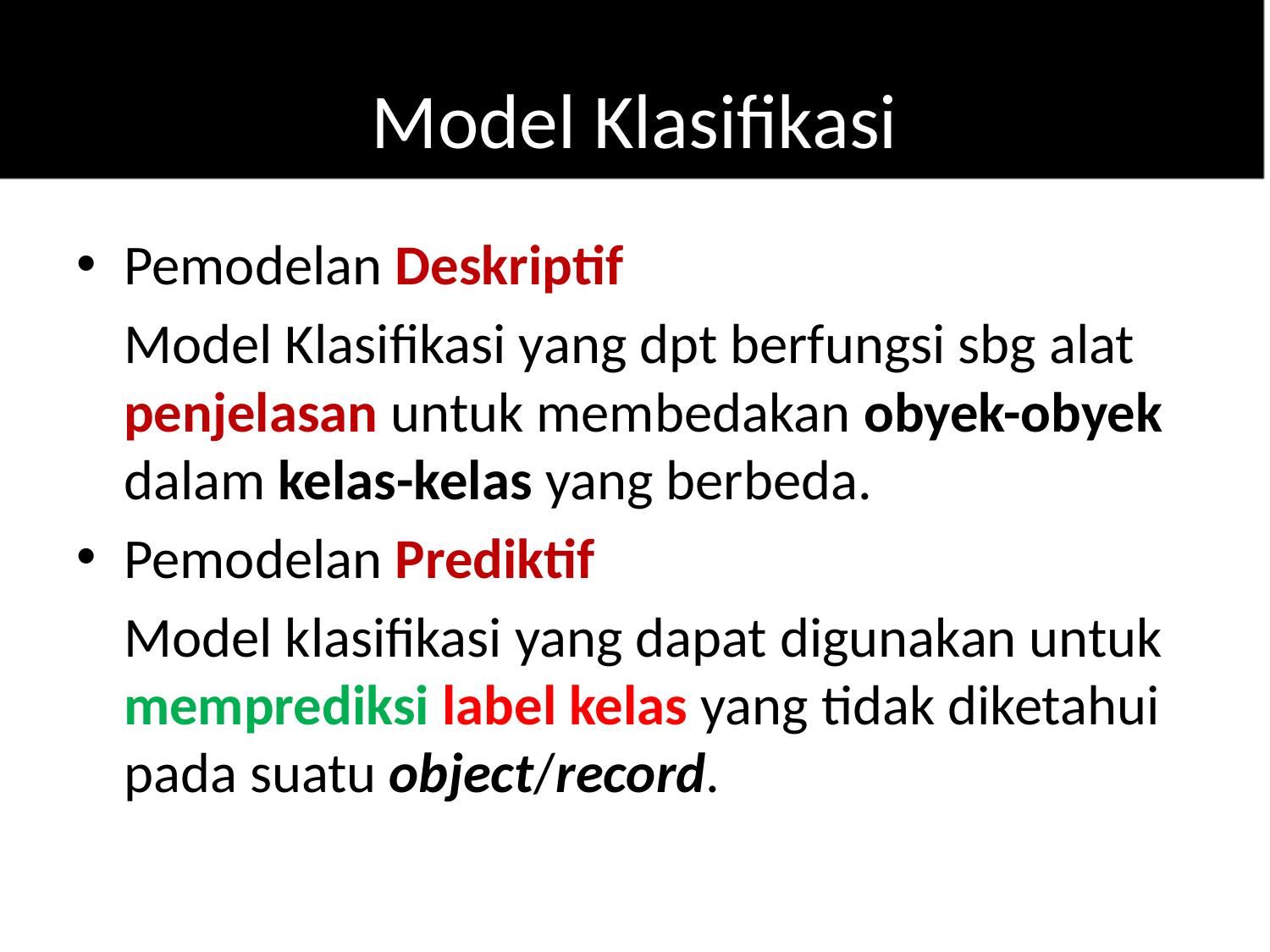

# Model Klasifikasi
Pemodelan Deskriptif
	Model Klasifikasi yang dpt berfungsi sbg alat penjelasan untuk membedakan obyek-obyek dalam kelas-kelas yang berbeda.
Pemodelan Prediktif
	Model klasifikasi yang dapat digunakan untuk memprediksi label kelas yang tidak diketahui pada suatu object/record.